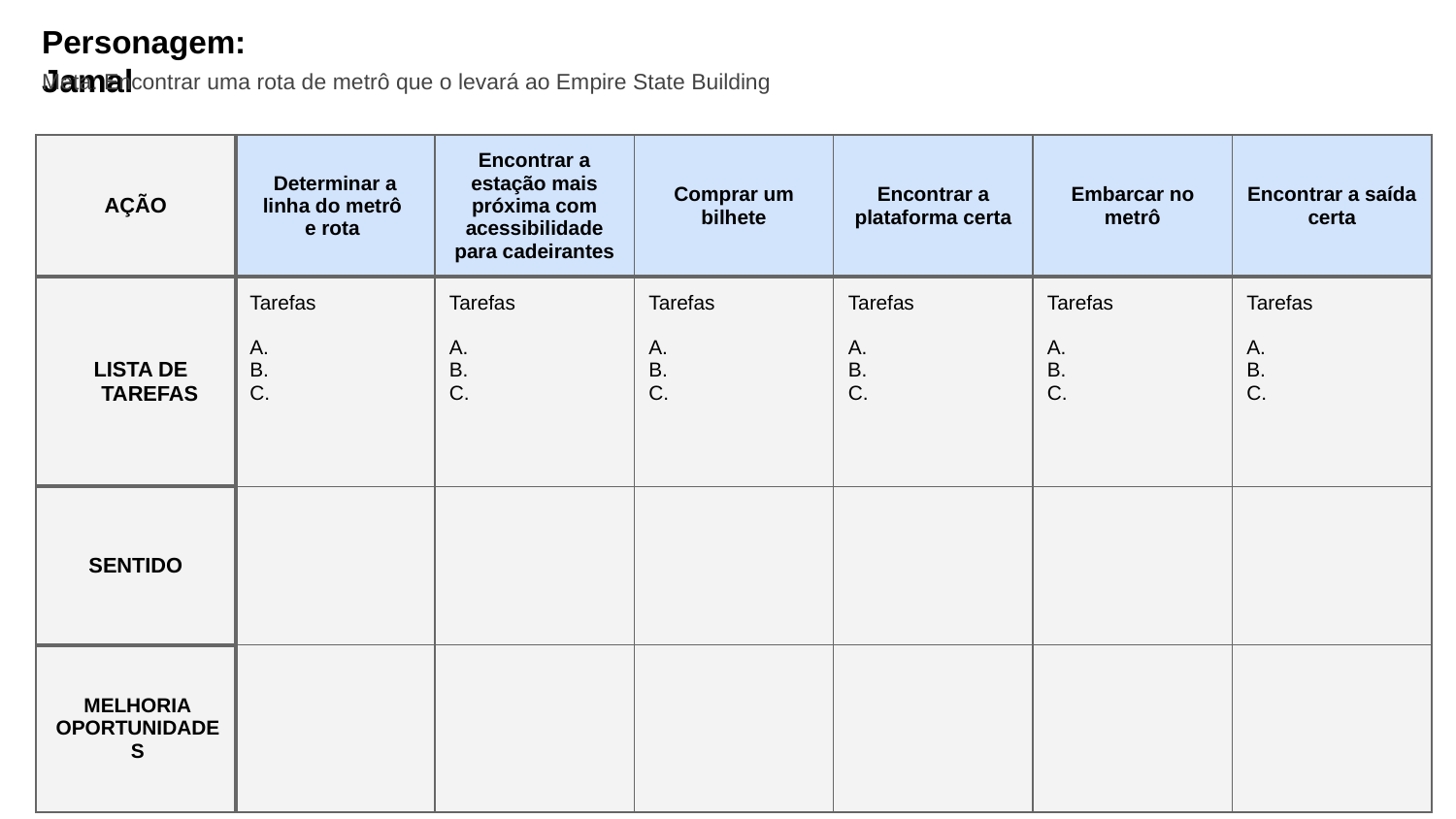

Personagem: Jamal
Meta: Encontrar uma rota de metrô que o levará ao Empire State Building

| AÇÃO | Determinar a linha do metrô e rota | Encontrar a estação mais próxima com acessibilidade para cadeirantes | Comprar um bilhete | Encontrar a plataforma certa | Embarcar no metrô | Encontrar a saída certa |
| --- | --- | --- | --- | --- | --- | --- |
| LISTA DE TAREFAS | Tarefas A. B. C. | Tarefas A. B. C. | Tarefas A. B. C. | Tarefas A. B. C. | Tarefas A. B. C. | Tarefas A. B. C. |
| SENTIDO |  |  |  |  |  |  |
| MELHORIA OPORTUNIDADES |  |  |  |  |  |  |